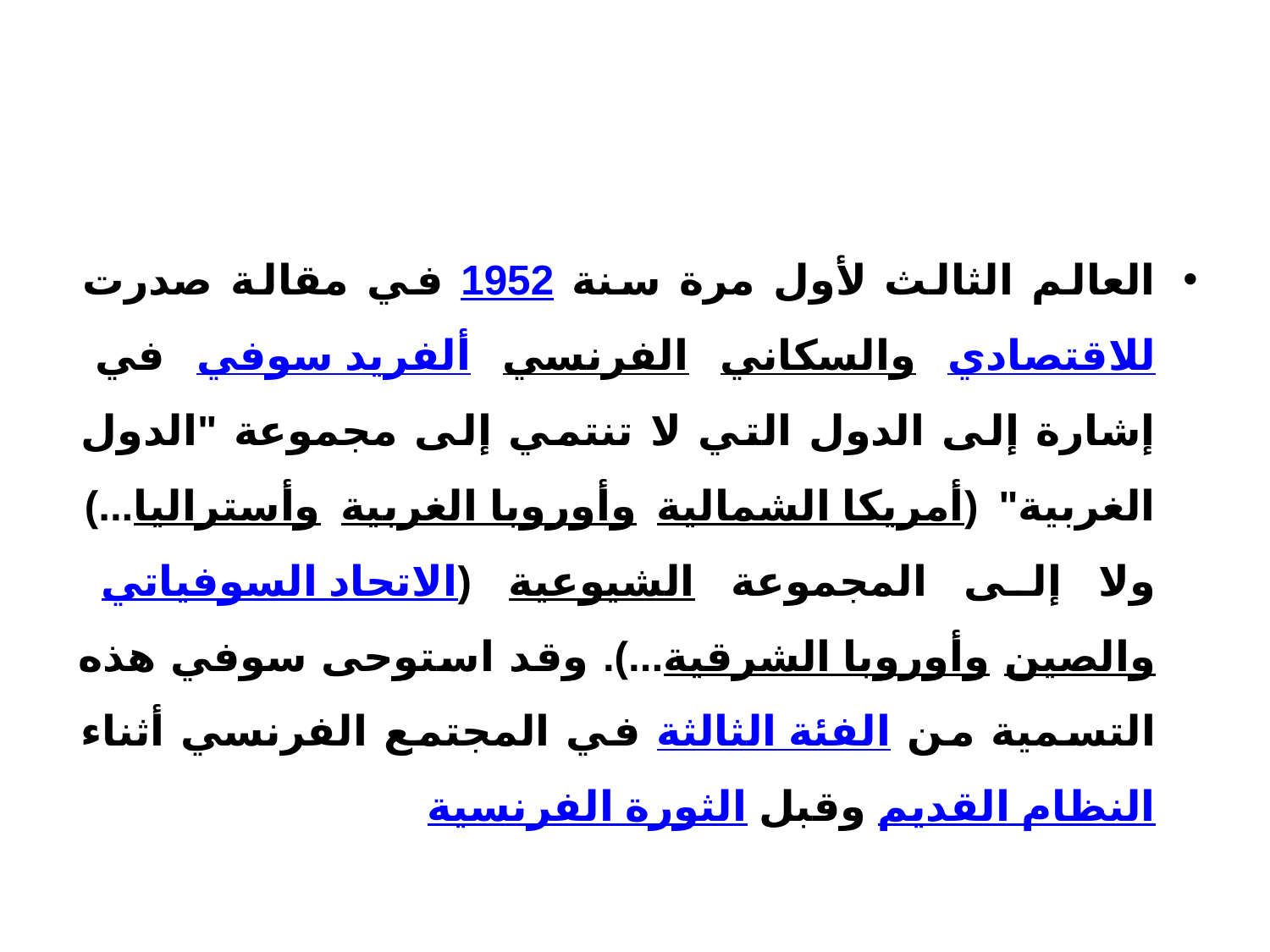

#
العالم الثالث لأول مرة سنة 1952 في مقالة صدرت للاقتصادي والسكاني الفرنسي ألفريد سوفي في إشارة إلى الدول التي لا تنتمي إلى مجموعة "الدول الغربية" (أمريكا الشمالية وأوروبا الغربية وأستراليا...) ولا إلى المجموعة الشيوعية (الاتحاد السوفياتي والصين وأوروبا الشرقية...). وقد استوحى سوفي هذه التسمية من الفئة الثالثة في المجتمع الفرنسي أثناء النظام القديم وقبل الثورة الفرنسية